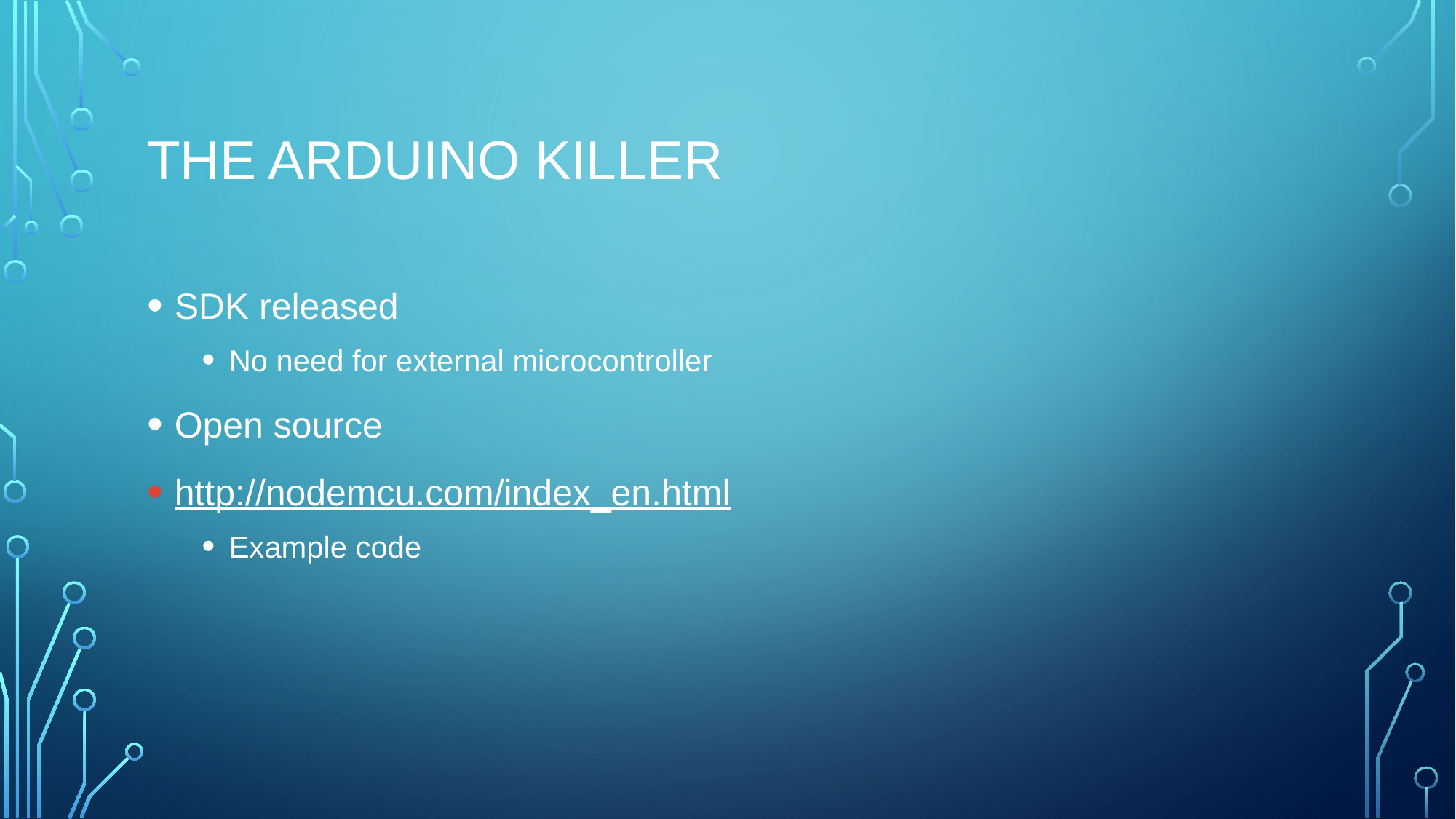

# The arduino killer
SDK released
No need for external microcontroller
Open source
http://nodemcu.com/index_en.html
Example code